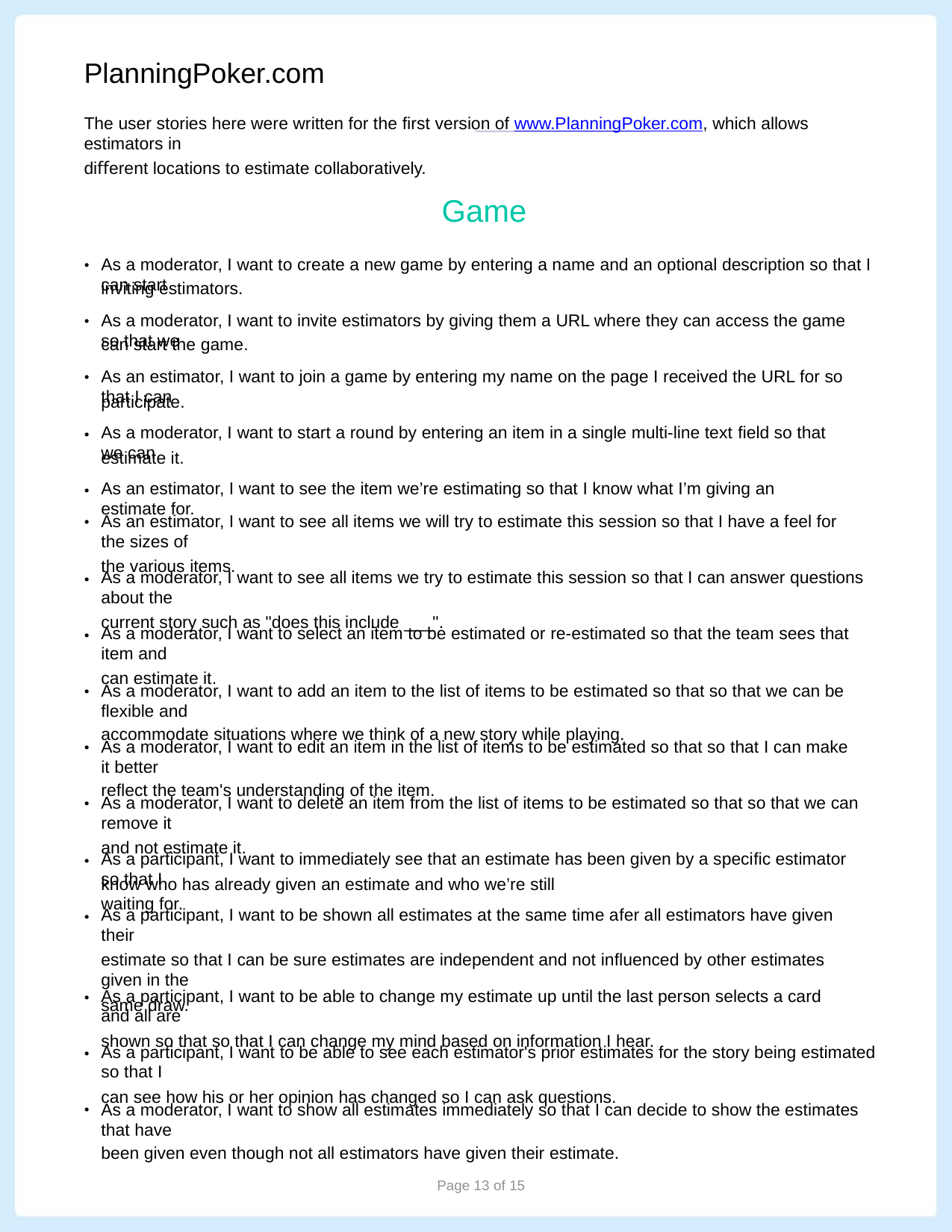

PlanningPoker.com
The user stories here were written for the ﬁrst version of www.PlanningPoker.com, which allows estimators in
diﬀerent locations to estimate collaboratively.
Game
As a moderator, I want to create a new game by entering a name and an optional description so that I can start
•
inviting estimators.
As a moderator, I want to invite estimators by giving them a URL where they can access the game so that we
•
can start the game.
As an estimator, I want to join a game by entering my name on the page I received the URL for so that I can
•
participate.
As a moderator, I want to start a round by entering an item in a single multi-line text ﬁeld so that we can
•
estimate it.
As an estimator, I want to see the item we’re estimating so that I know what I’m giving an estimate for.
•
•
As an estimator, I want to see all items we will try to estimate this session so that I have a feel for the sizes of
the various items.
As a moderator, I want to see all items we try to estimate this session so that I can answer questions about the
current story such as "does this include ___".
•
•
•
•
•
•
•
As a moderator, I want to select an item to be estimated or re-estimated so that the team sees that item and
can estimate it.
As a moderator, I want to add an item to the list of items to be estimated so that so that we can be ﬂexible and
accommodate situations where we think of a new story while playing.
As a moderator, I want to edit an item in the list of items to be estimated so that so that I can make it better
reﬂect the team's understanding of the item.
As a moderator, I want to delete an item from the list of items to be estimated so that so that we can remove it
and not estimate it.
As a participant, I want to immediately see that an estimate has been given by a speciﬁc estimator so that I
know who has already given an estimate and who we’re still waiting for.
As a participant, I want to be shown all estimates at the same time afer all estimators have given their
estimate so that I can be sure estimates are independent and not inﬂuenced by other estimates given in the
same draw.
As a participant, I want to be able to change my estimate up until the last person selects a card and all are
shown so that so that I can change my mind based on information I hear.
•
•
•
As a participant, I want to be able to see each estimator's prior estimates for the story being estimated so that I
can see how his or her opinion has changed so I can ask questions.
As a moderator, I want to show all estimates immediately so that I can decide to show the estimates that have
been given even though not all estimators have given their estimate.
Page 13 of 15